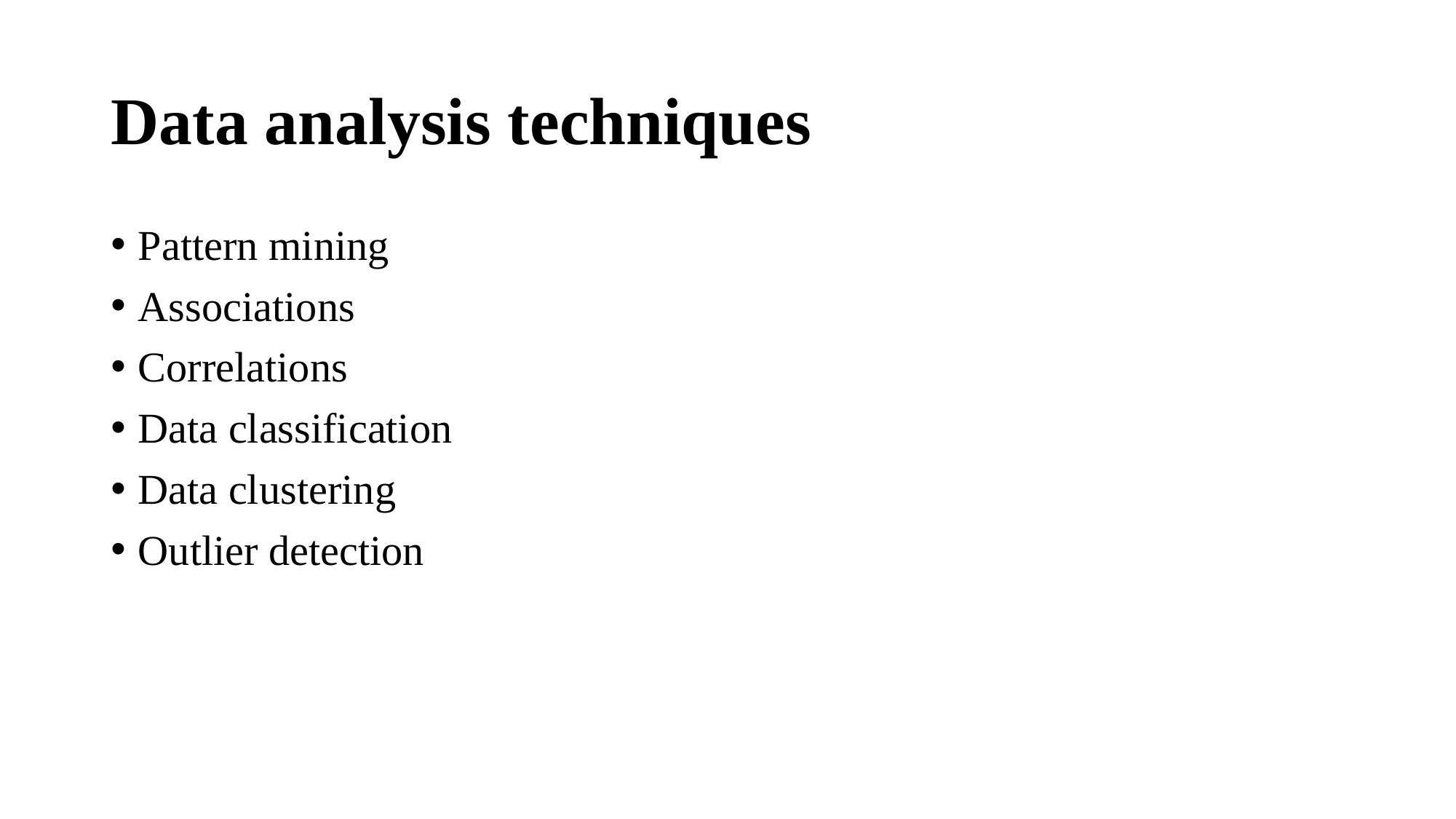

# Data analysis techniques
Pattern mining
Associations
Correlations
Data classification
Data clustering
Outlier detection